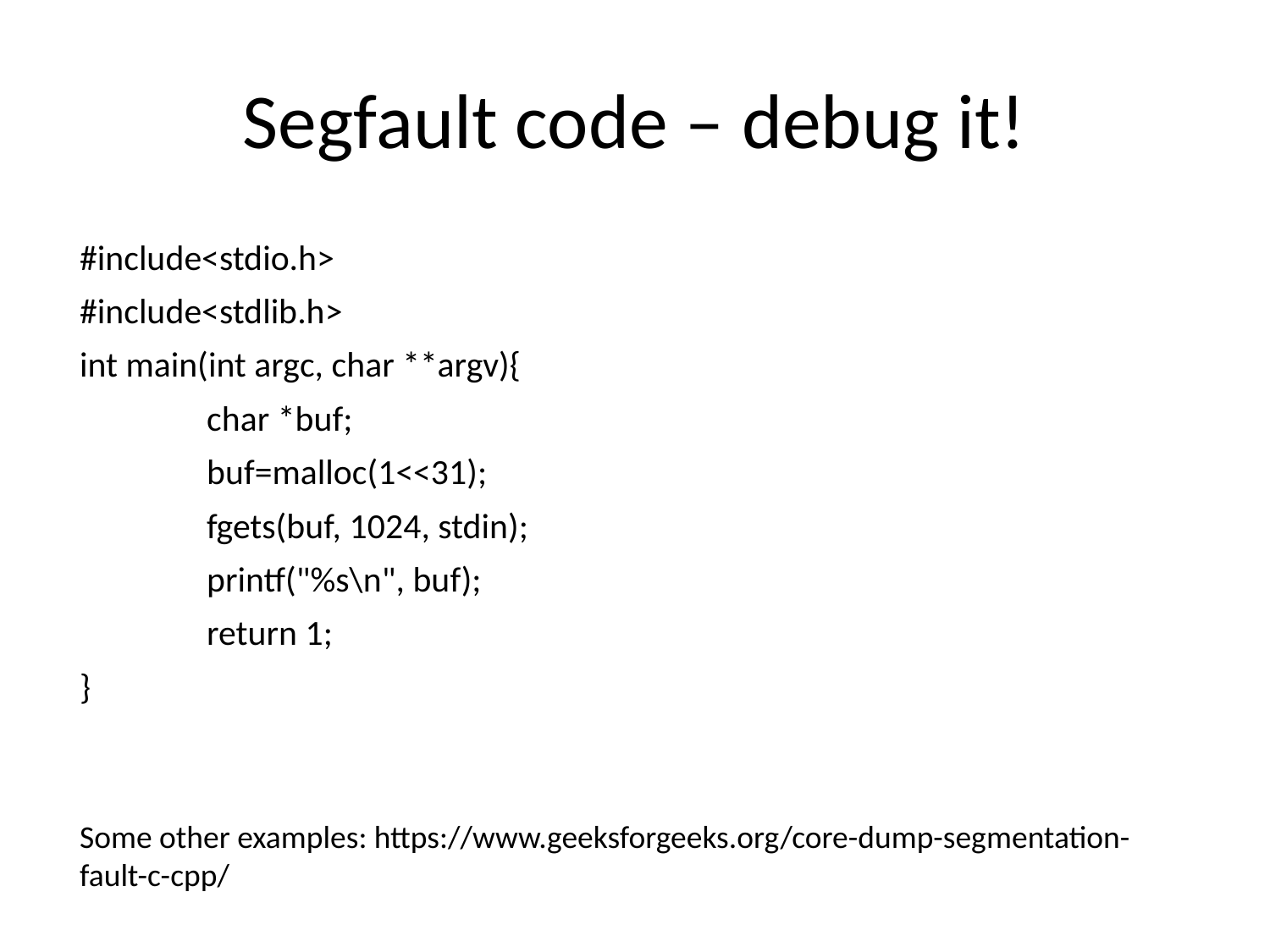

# Segfault code – debug it!
#include<stdio.h>
#include<stdlib.h>
int main(int argc, char **argv){
	char *buf;
	buf=malloc(1<<31);
	fgets(buf, 1024, stdin);
	printf("%s\n", buf);
	return 1;
}

Some other examples: https://www.geeksforgeeks.org/core-dump-segmentation-fault-c-cpp/